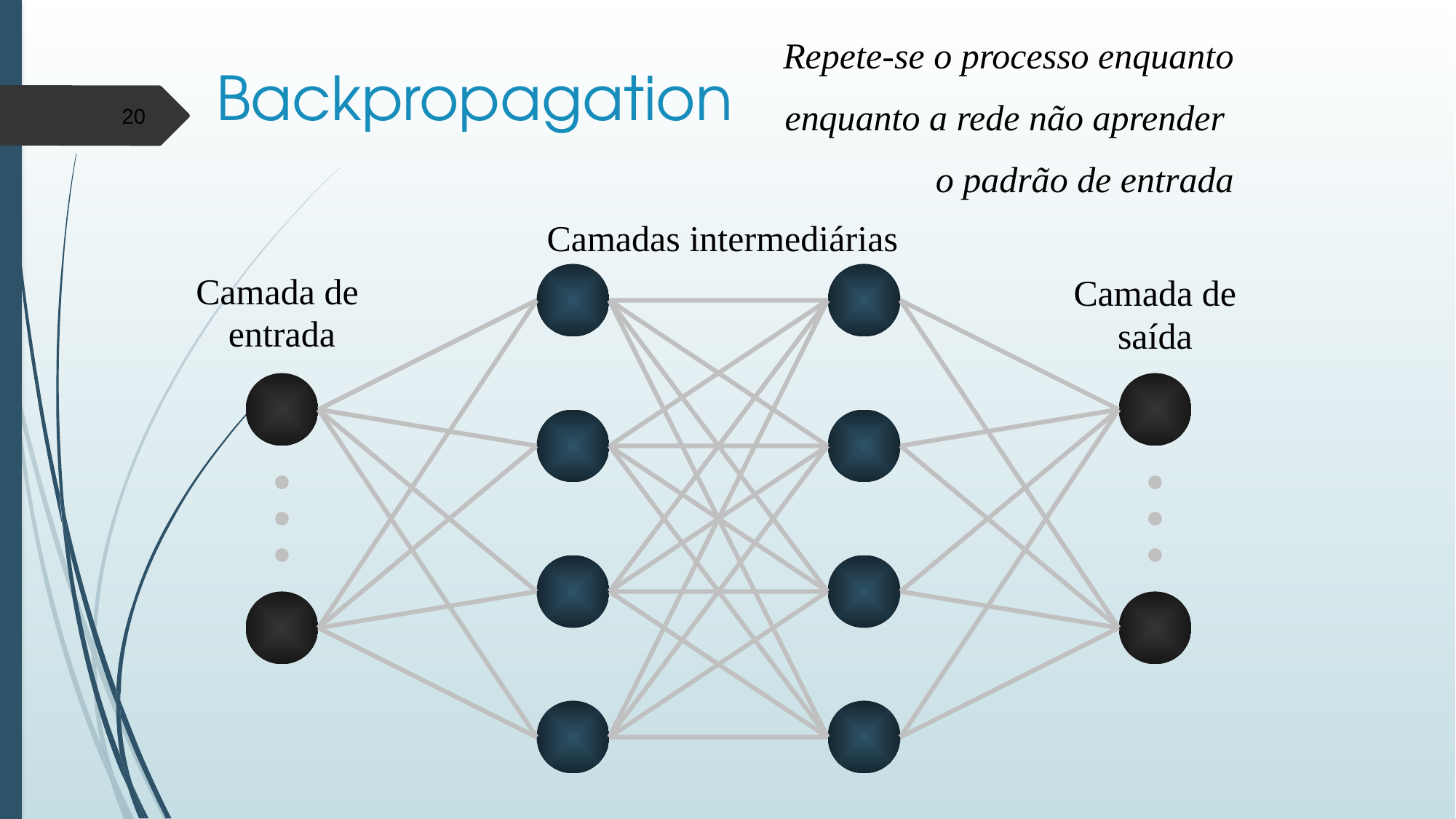

Repete-se o processo enquanto
enquanto a rede não aprender
o padrão de entrada
# Backpropagation
20
Camadas intermediárias
Camada de
saída

Camada de
entrada